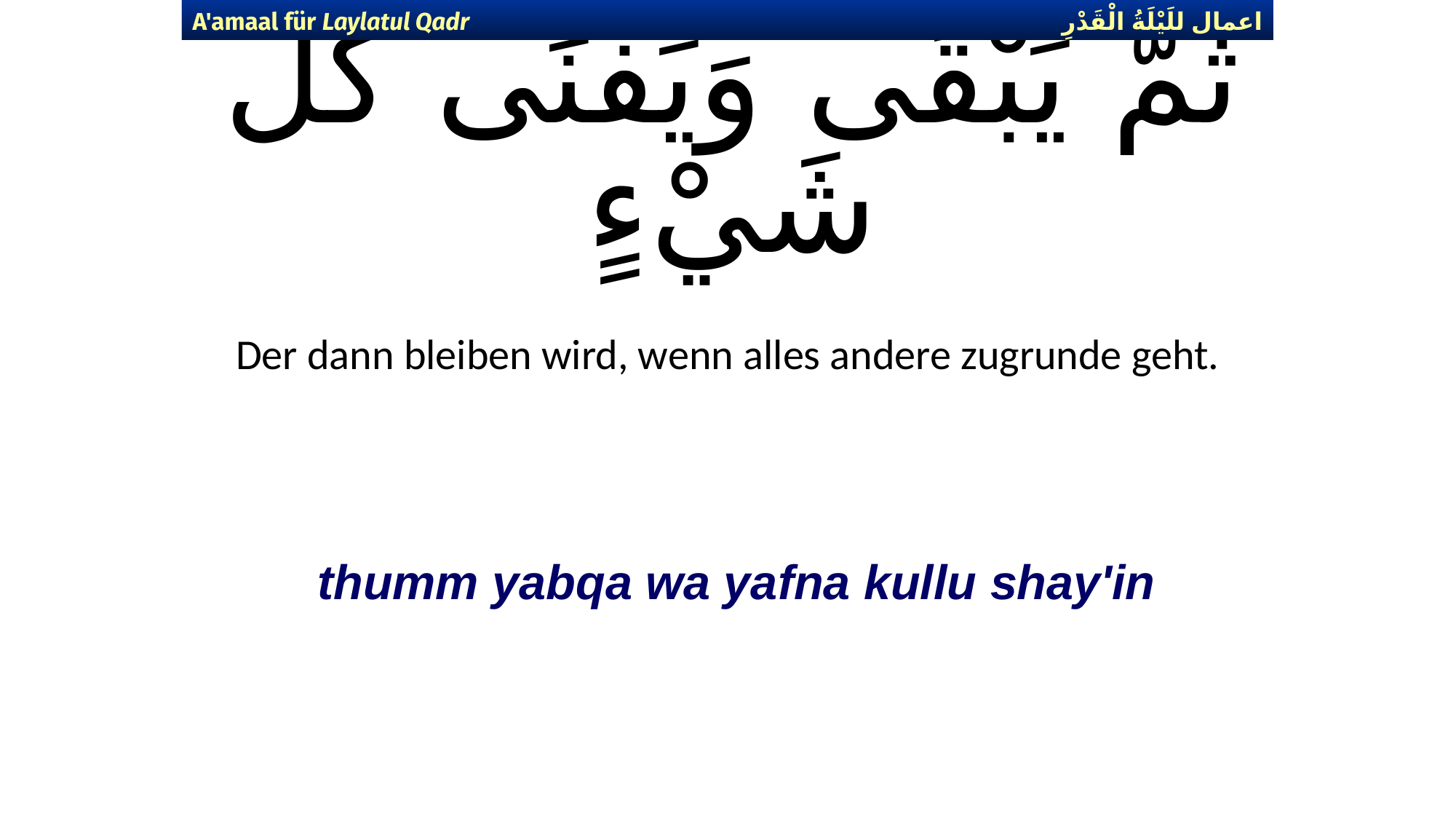

اعمال للَيْلَةُ الْقَدْرِ
A'amaal für Laylatul Qadr
# ثُمّ يَبْقَى وَيَفْنَى كُلّ شَيْءٍ
Der dann bleiben wird, wenn alles andere zugrunde geht.
thumm yabqa wa yafna kullu shay'in